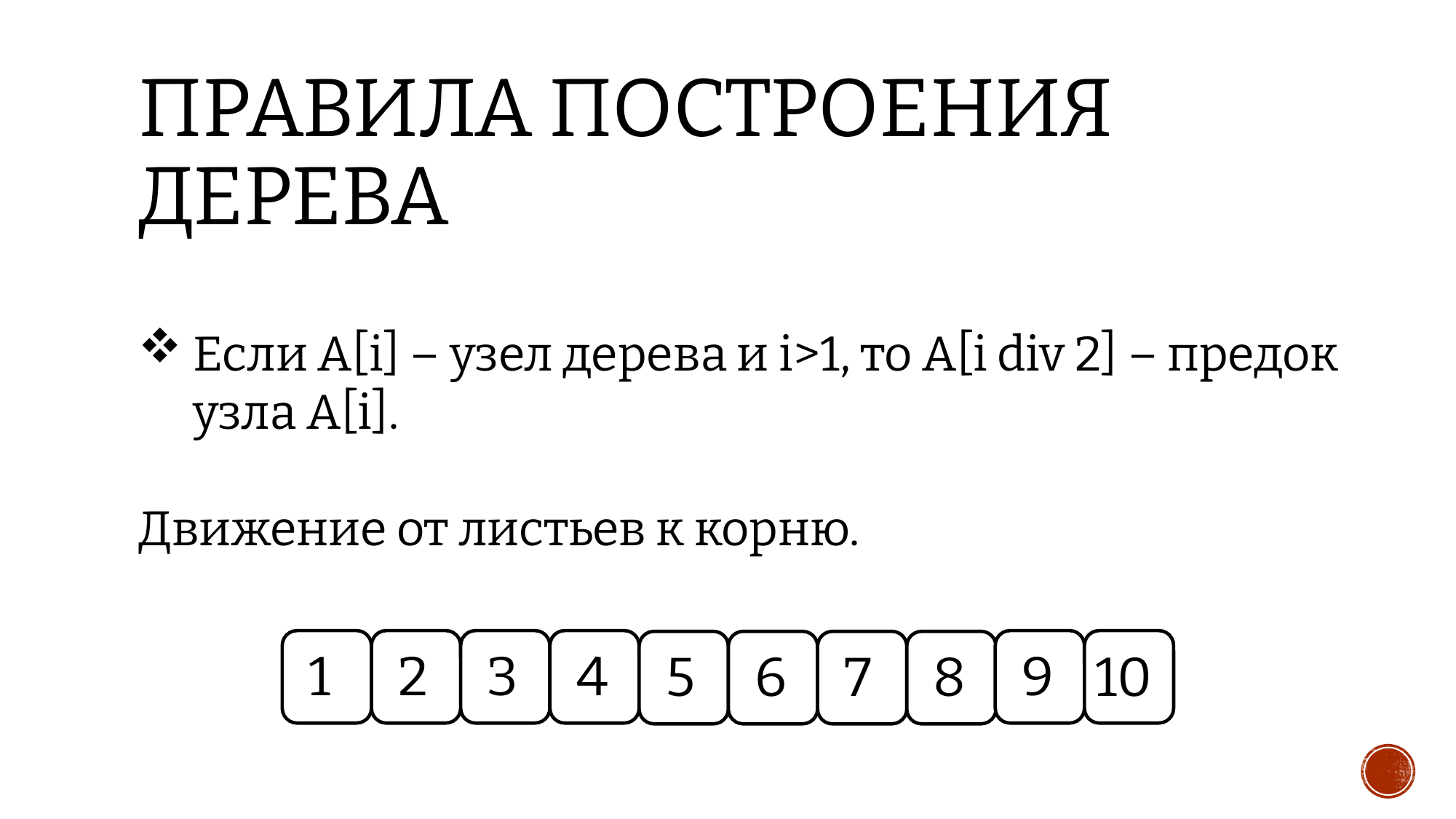

# Правила построения дерева
Если A[i] – узел дерева и i>1, то A[i div 2] – предок узла A[i].

Движение от листьев к корню.

1
2
3
4
9
5
6
7
8
10